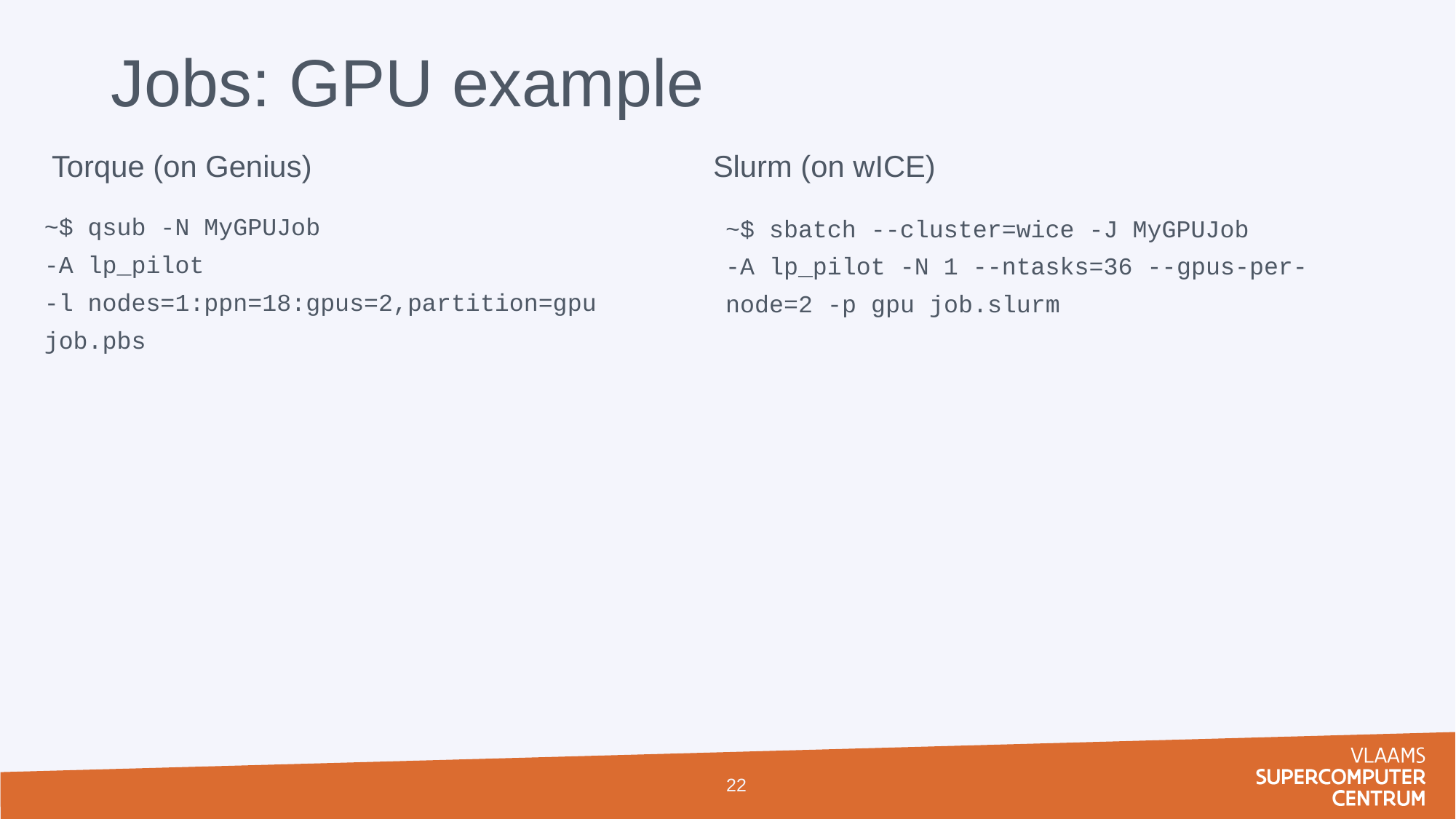

Jobs: GPU example
PBS (on Genius)
Torque (on Genius)
Slurm (on wICE)
~$ qsub -N MyGPUJob
-A lp_pilot
-l nodes=1:ppn=18:gpus=2,partition=gpu job.pbs
~$ sbatch --cluster=wice -J MyGPUJob
-A lp_pilot -N 1 --ntasks=36 --gpus-per-node=2 -p gpu job.slurm

22